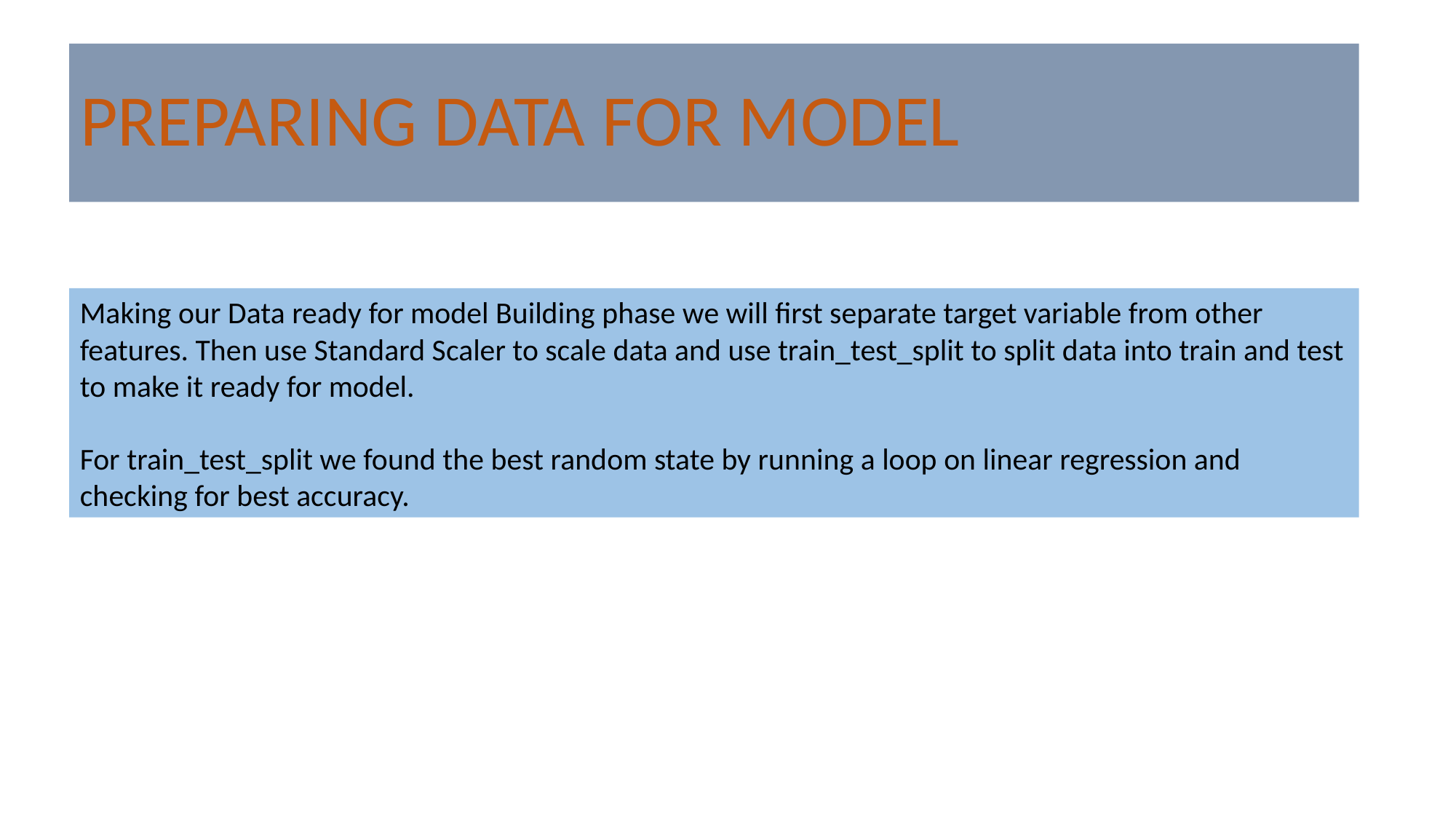

PREPARING DATA FOR MODEL
Making our Data ready for model Building phase we will first separate target variable from other features. Then use Standard Scaler to scale data and use train_test_split to split data into train and test to make it ready for model.

For train_test_split we found the best random state by running a loop on linear regression and checking for best accuracy.